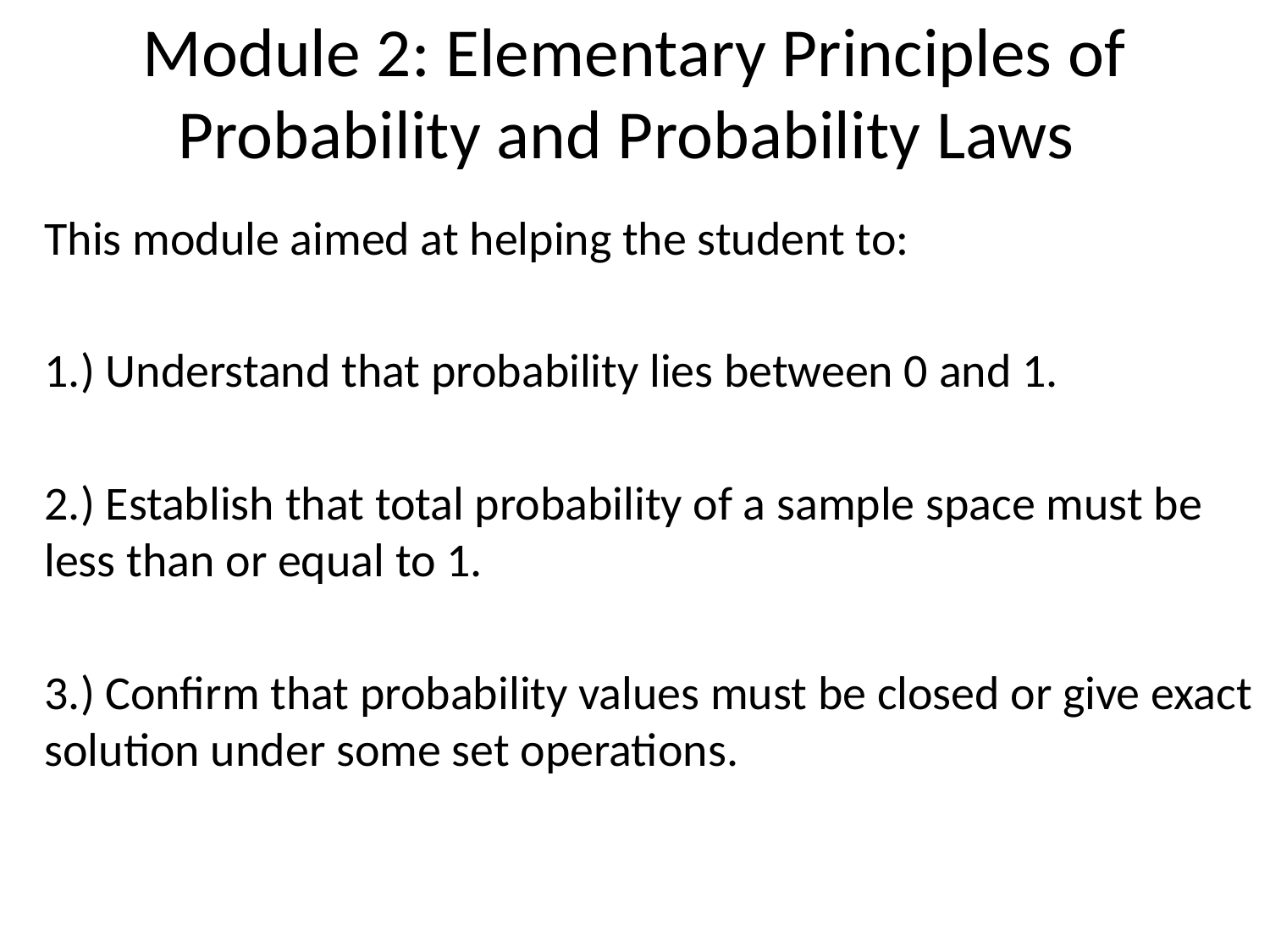

# Module 2: Elementary Principles of Probability and Probability Laws
This module aimed at helping the student to:

1.) Understand that probability lies between 0 and 1.

2.) Establish that total probability of a sample space must be less than or equal to 1.

3.) Confirm that probability values must be closed or give exact solution under some set operations.